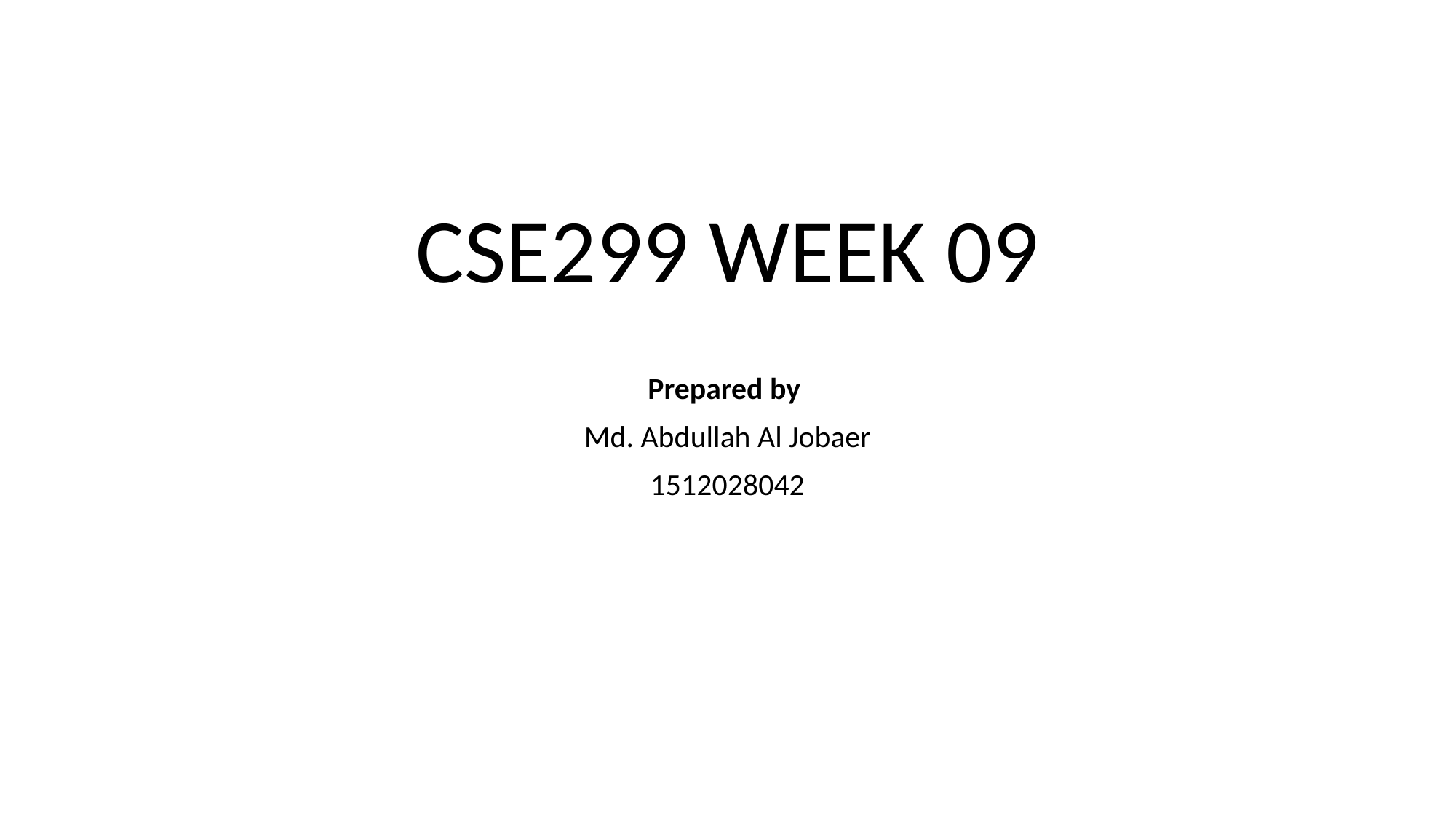

# CSE299 WEEK 09
Prepared by
Md. Abdullah Al Jobaer
1512028042